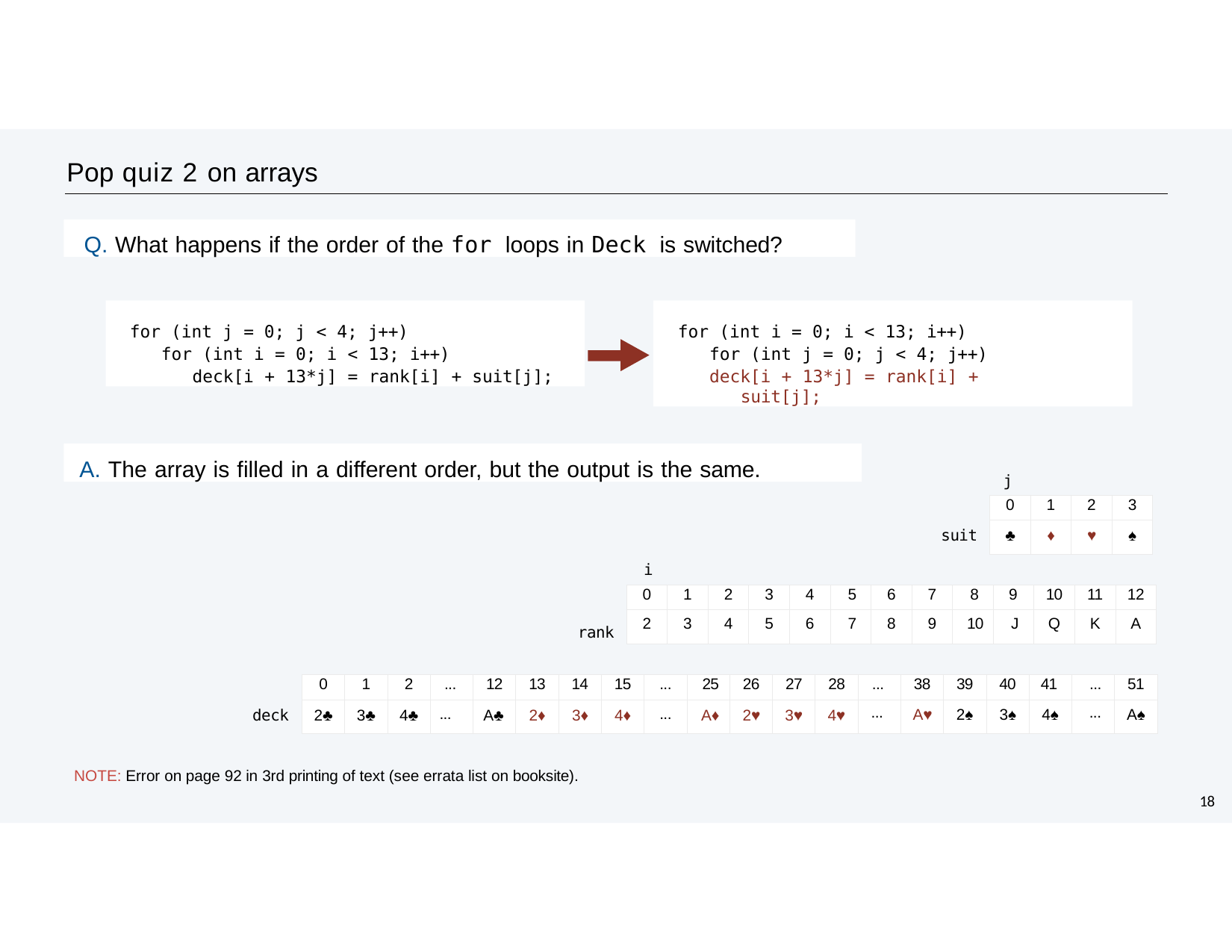

# Pop quiz 2 on arrays

Q. What happens if the order of the for loops in Deck is switched?

for (int j = 0; j < 4; j++)
for (int i = 0; i < 13; i++)
deck[i + 13*j] = rank[i] + suit[j];

for (int i = 0; i < 13; i++) for (int j = 0; j < 4; j++)
deck[i + 13*j] = rank[i] + suit[j];

A. The array is filled in a different order, but the output is the same.
j
| 0 | 1 | 2 | 3 |
| --- | --- | --- | --- |
| ♣ | ♦ | ♥ | ♠ |
suit
i

rank
| 0 | 1 | 2 | 3 | 4 | 5 | 6 | 7 | 8 | 9 | 10 | 11 | 12 |
| --- | --- | --- | --- | --- | --- | --- | --- | --- | --- | --- | --- | --- |
| 2 | 3 | 4 | 5 | 6 | 7 | 8 | 9 | 10 | J | Q | K | A |
| 0 | 1 | 2 | ... | 12 | 13 | 14 | 15 | ... | 25 | 26 | 27 | 28 | ... | 38 | 39 | 40 | 41 | ... | 51 |
| --- | --- | --- | --- | --- | --- | --- | --- | --- | --- | --- | --- | --- | --- | --- | --- | --- | --- | --- | --- |
| 2♣ | 3♣ | 4♣ | ... | A♣ | 2♦ | 3♦ | 4♦ | ... | A♦ | 2♥ | 3♥ | 4♥ | ... | A♥ | 2♠ | 3♠ | 4♠ | ... | A♠ |
deck

NOTE: Error on page 92 in 3rd printing of text (see errata list on booksite).
18